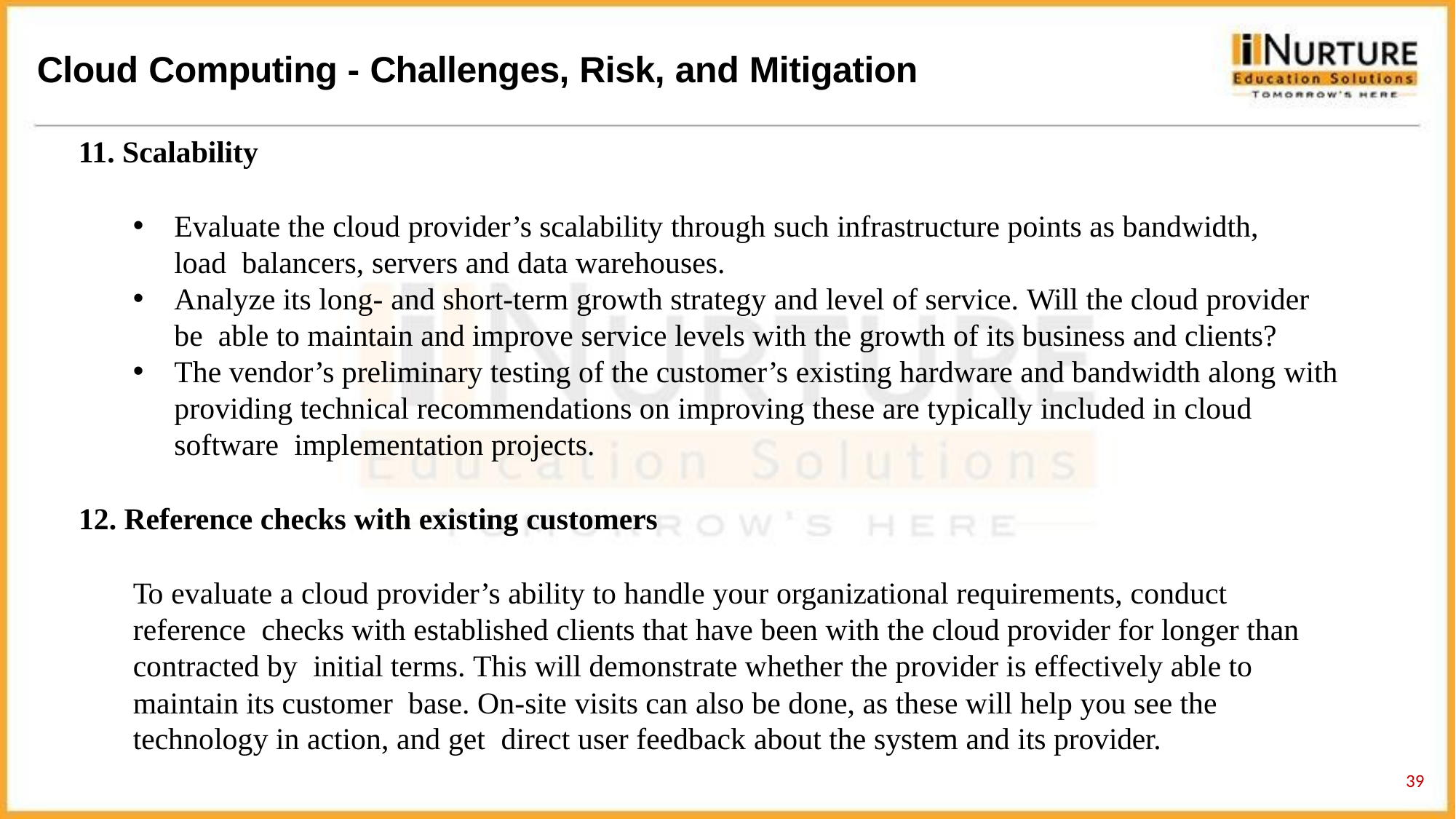

# Cloud Computing - Challenges, Risk, and Mitigation
Scalability

Evaluate the cloud provider’s scalability through such infrastructure points as bandwidth, load  balancers, servers and data warehouses.
Analyze its long- and short-term growth strategy and level of service. Will the cloud provider be  able to maintain and improve service levels with the growth of its business and clients?
The vendor’s preliminary testing of the customer’s existing hardware and bandwidth along with  providing technical recommendations on improving these are typically included in cloud software  implementation projects.

Reference checks with existing customers

To evaluate a cloud provider’s ability to handle your organizational requirements, conduct reference  checks with established clients that have been with the cloud provider for longer than contracted by  initial terms. This will demonstrate whether the provider is effectively able to maintain its customer  base. On-site visits can also be done, as these will help you see the technology in action, and get  direct user feedback about the system and its provider.
39